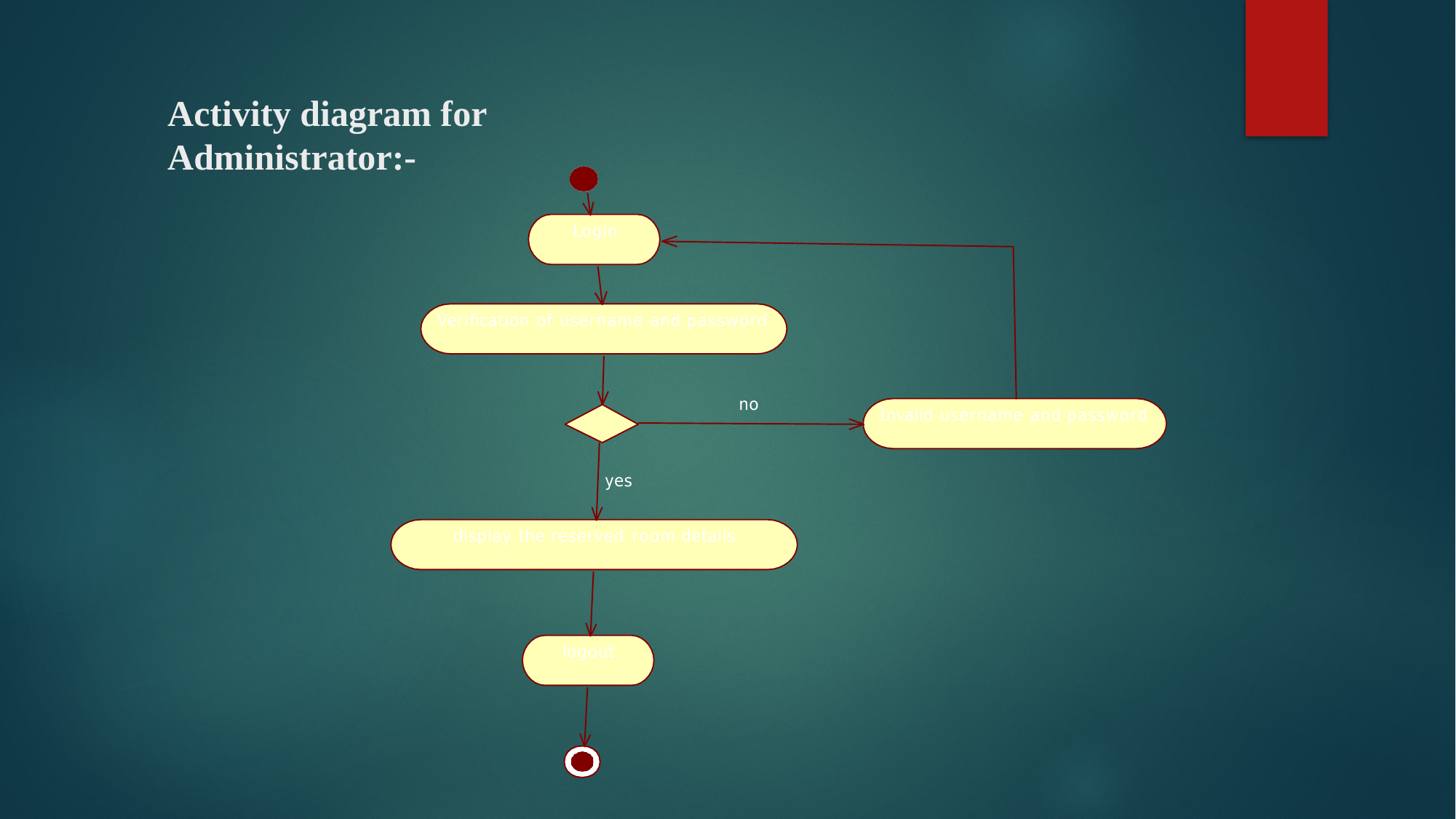

# Activity diagram for Administrator:-

Login

Verification of username and password
no

Invalid username and password

yes

display the reserved room details

logout